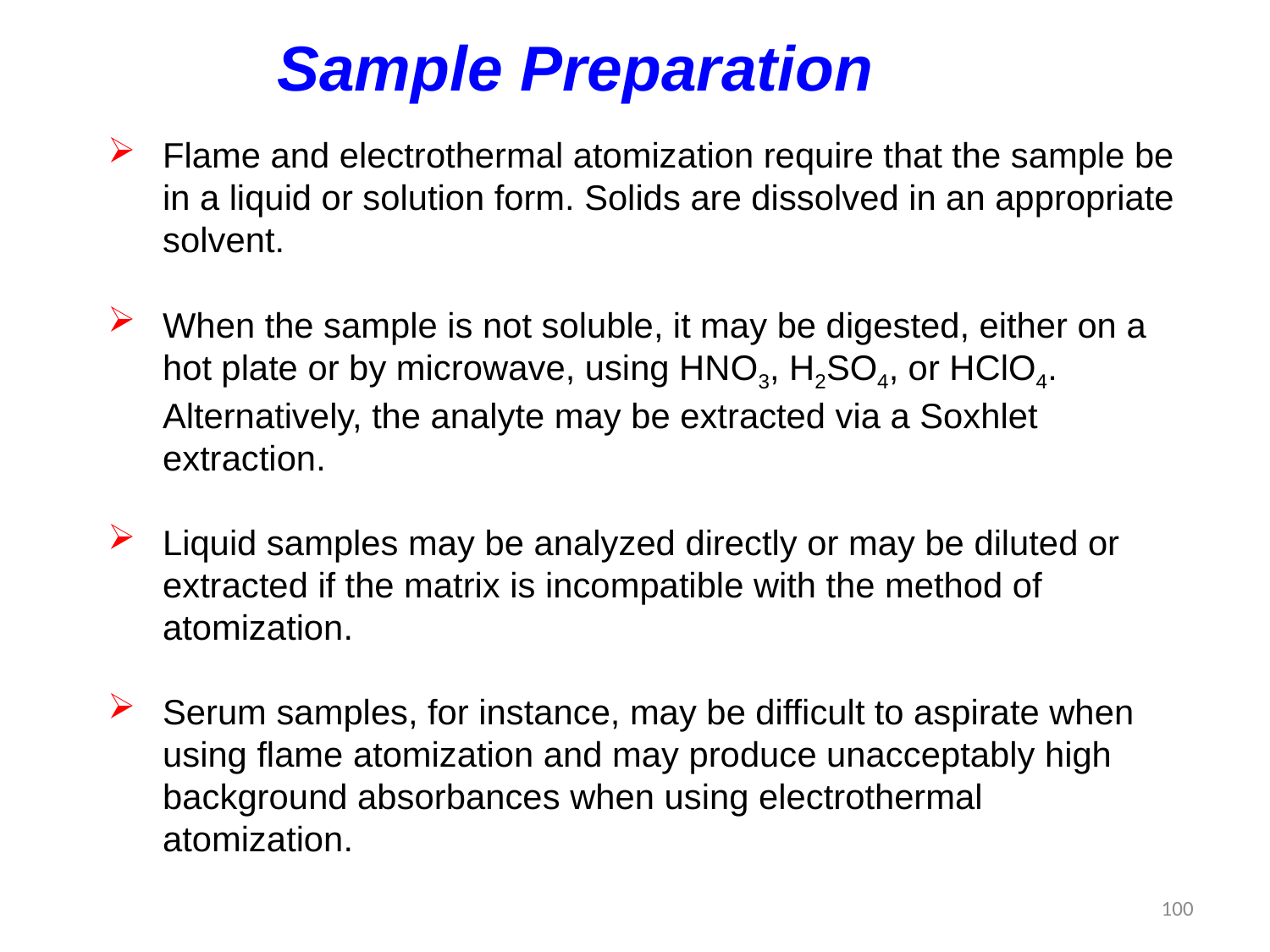

Sample Preparation
Flame and electrothermal atomization require that the sample be in a liquid or solution form. Solids are dissolved in an appropriate solvent.

When the sample is not soluble, it may be digested, either on a hot plate or by microwave, using HNO3, H2SO4, or HClO4. Alternatively, the analyte may be extracted via a Soxhlet extraction.

Liquid samples may be analyzed directly or may be diluted or extracted if the matrix is incompatible with the method of atomization.

Serum samples, for instance, may be difficult to aspirate when using flame atomization and may produce unacceptably high background absorbances when using electrothermal atomization.

100